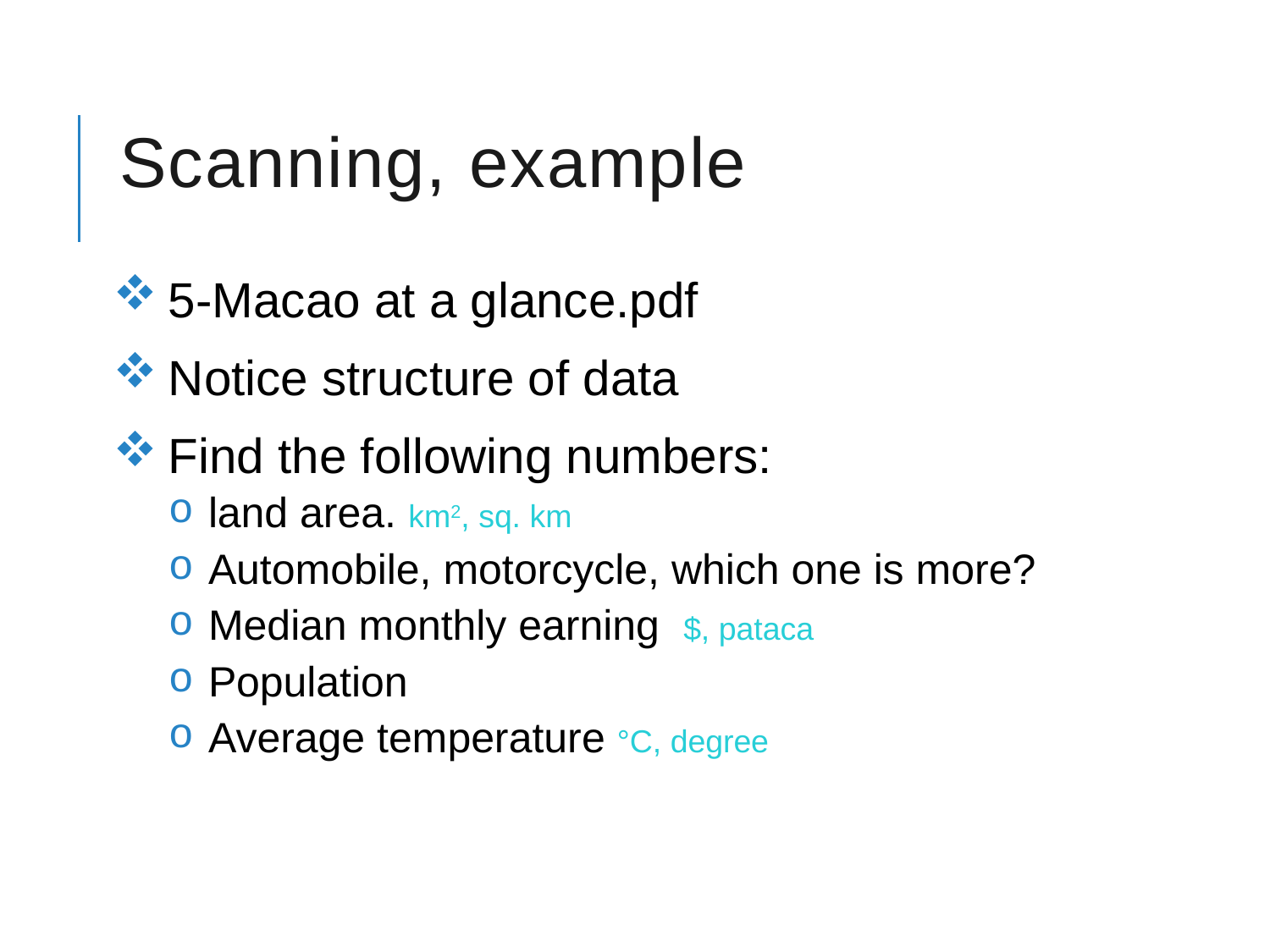

# Scanning, example
5-Macao at a glance.pdf
Notice structure of data
Find the following numbers:
land area. km2, sq. km
Automobile, motorcycle, which one is more?
Median monthly earning  $, pataca
Population
Average temperature °C, degree